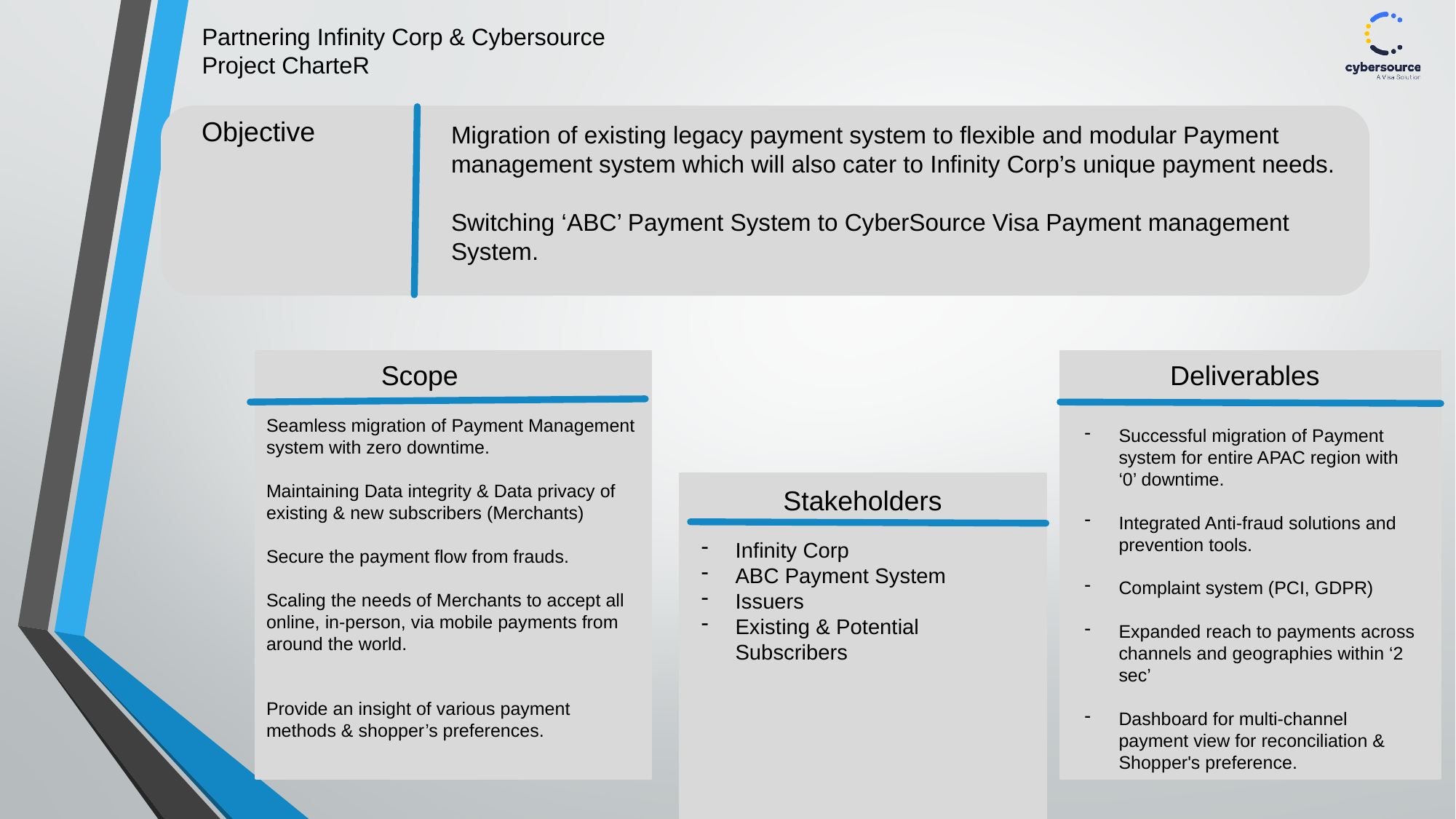

# Partnering Infinity Corp & Cybersource Project CharteR

Objective
Migration of existing legacy payment system to flexible and modular Payment management system which will also cater to Infinity Corp’s unique payment needs.

Switching ‘ABC’ Payment System to CyberSource Visa Payment management System.

Deliverables
Scope

Successful migration of Payment system for entire APAC region with ‘0’ downtime.

Integrated Anti-fraud solutions and prevention tools.

Complaint system (PCI, GDPR)

Expanded reach to payments across channels and geographies within ‘2 sec’

Dashboard for multi-channel payment view for reconciliation & Shopper's preference.

Seamless migration of Payment Management system with zero downtime.

Maintaining Data integrity & Data privacy of existing & new subscribers (Merchants)

Secure the payment flow from frauds.

Scaling the needs of Merchants to accept all online, in-person, via mobile payments from around the world.

Provide an insight of various payment methods & shopper’s preferences.

Stakeholders
Infinity Corp
ABC Payment System
Issuers
Existing & Potential Subscribers